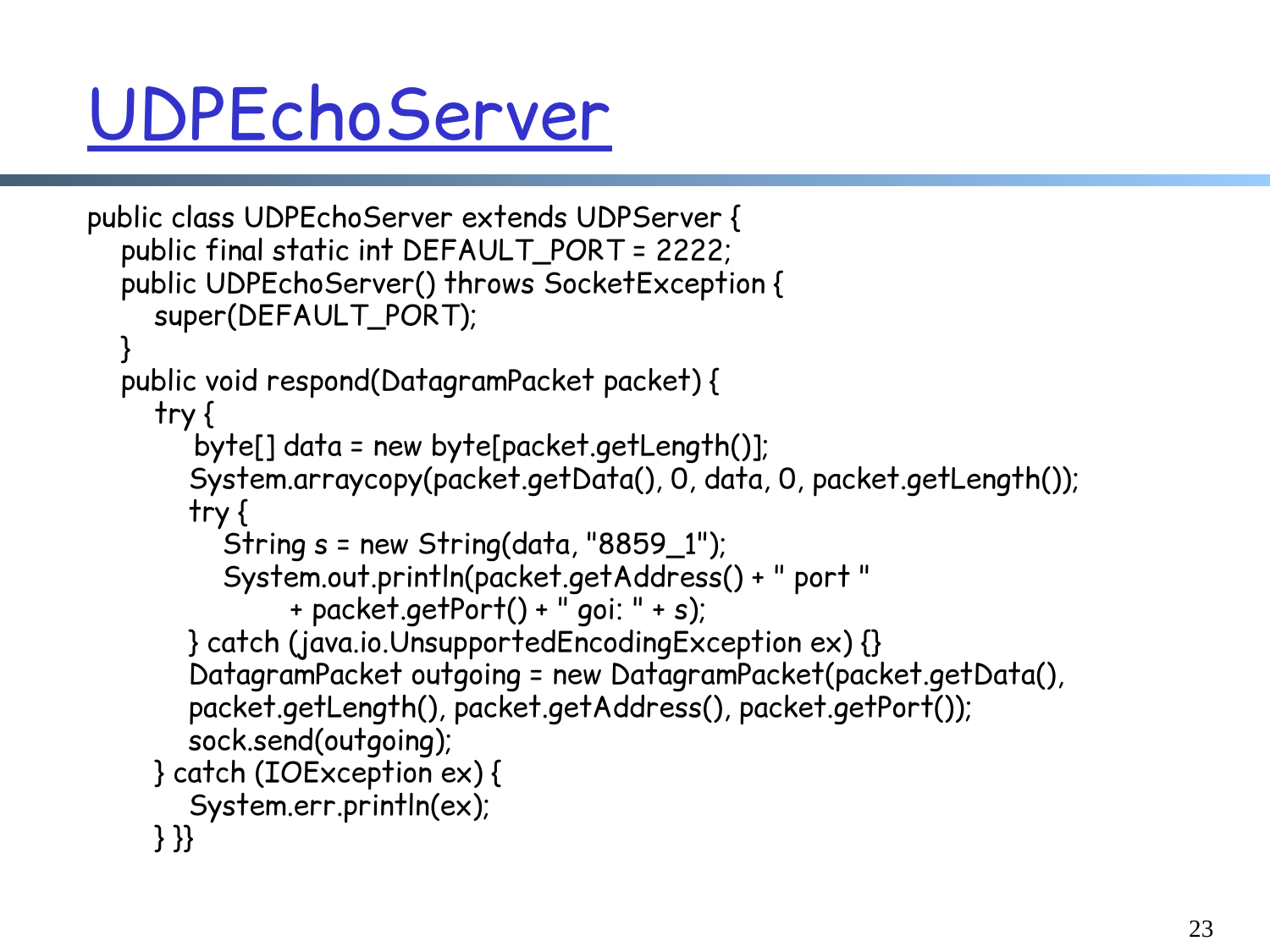

UDPEchoServer
public class UDPEchoServer extends UDPServer {
    public final static int DEFAULT_PORT = 2222;
    public UDPEchoServer() throws SocketException {
        super(DEFAULT_PORT);
    }
    public void respond(DatagramPacket packet) {
        try {
	       byte[] data = new byte[packet.getLength()];
            System.arraycopy(packet.getData(), 0, data, 0, packet.getLength());
            try {
                String s = new String(data, "8859_1");
                System.out.println(packet.getAddress() + " port "
                        + packet.getPort() + " goi: " + s);
            } catch (java.io.UnsupportedEncodingException ex) {}
            DatagramPacket outgoing = new DatagramPacket(packet.getData(),
            packet.getLength(), packet.getAddress(), packet.getPort());
            sock.send(outgoing);
        } catch (IOException ex) {
            System.err.println(ex);
        } }}
23